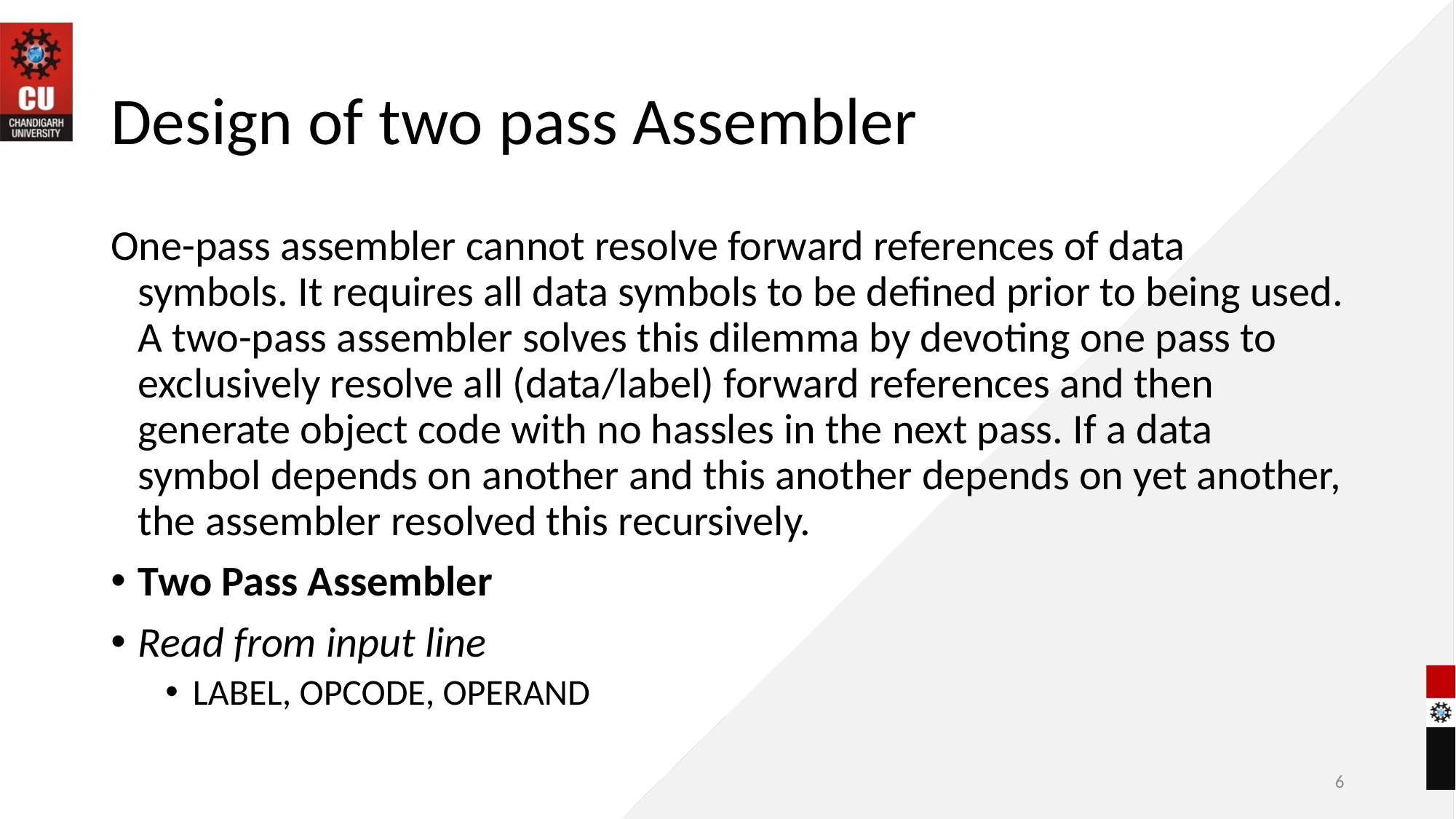

# Design of two pass Assembler
One-pass assembler cannot resolve forward references of data symbols. It requires all data symbols to be defined prior to being used. A two-pass assembler solves this dilemma by devoting one pass to exclusively resolve all (data/label) forward references and then generate object code with no hassles in the next pass. If a data symbol depends on another and this another depends on yet another, the assembler resolved this recursively.
Two Pass Assembler
Read from input line
LABEL, OPCODE, OPERAND

6